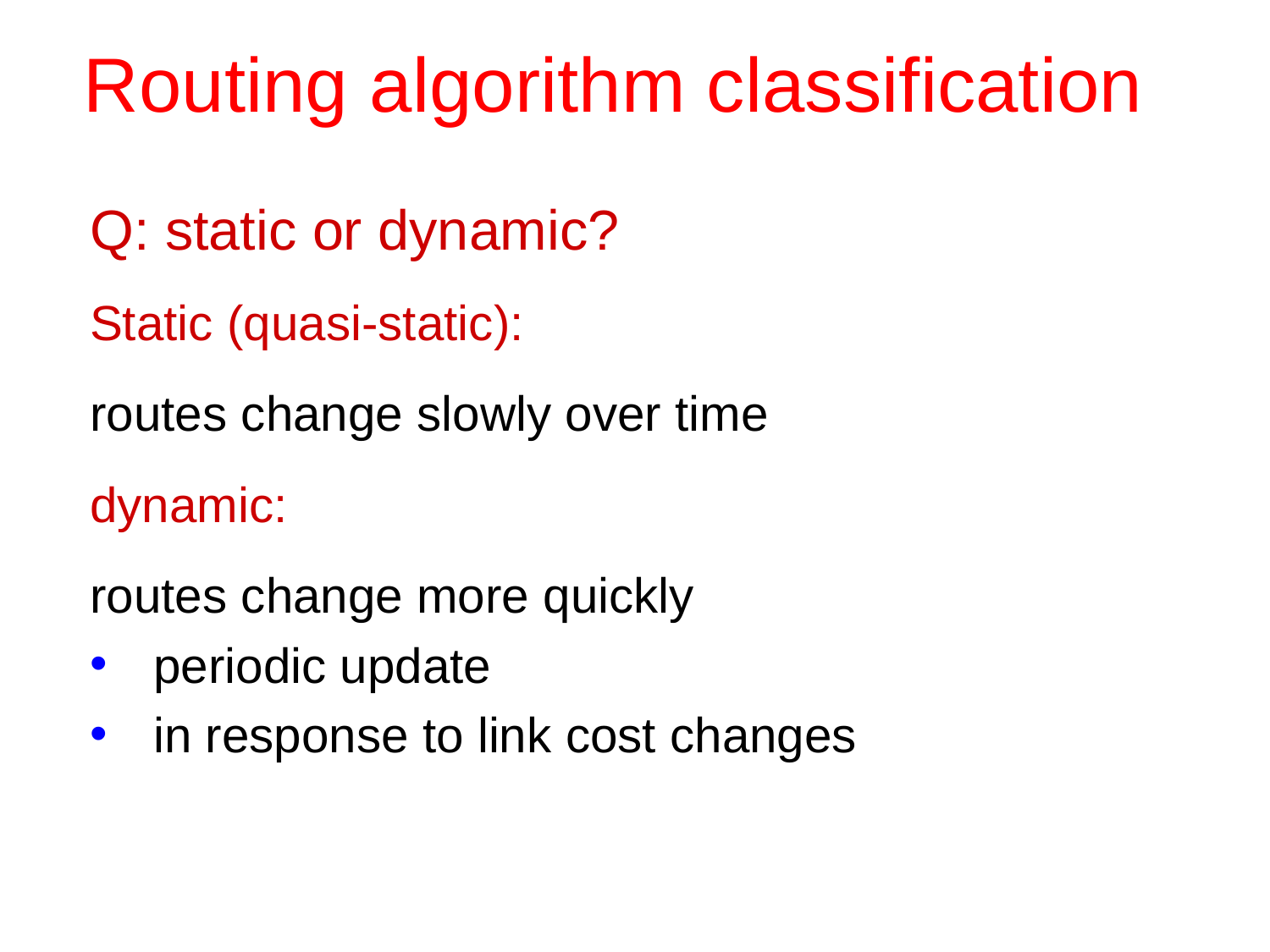

# Routing algorithm classification
Q: static or dynamic?
Static (quasi-static):
routes change slowly over time
dynamic:
routes change more quickly
periodic update
in response to link cost changes